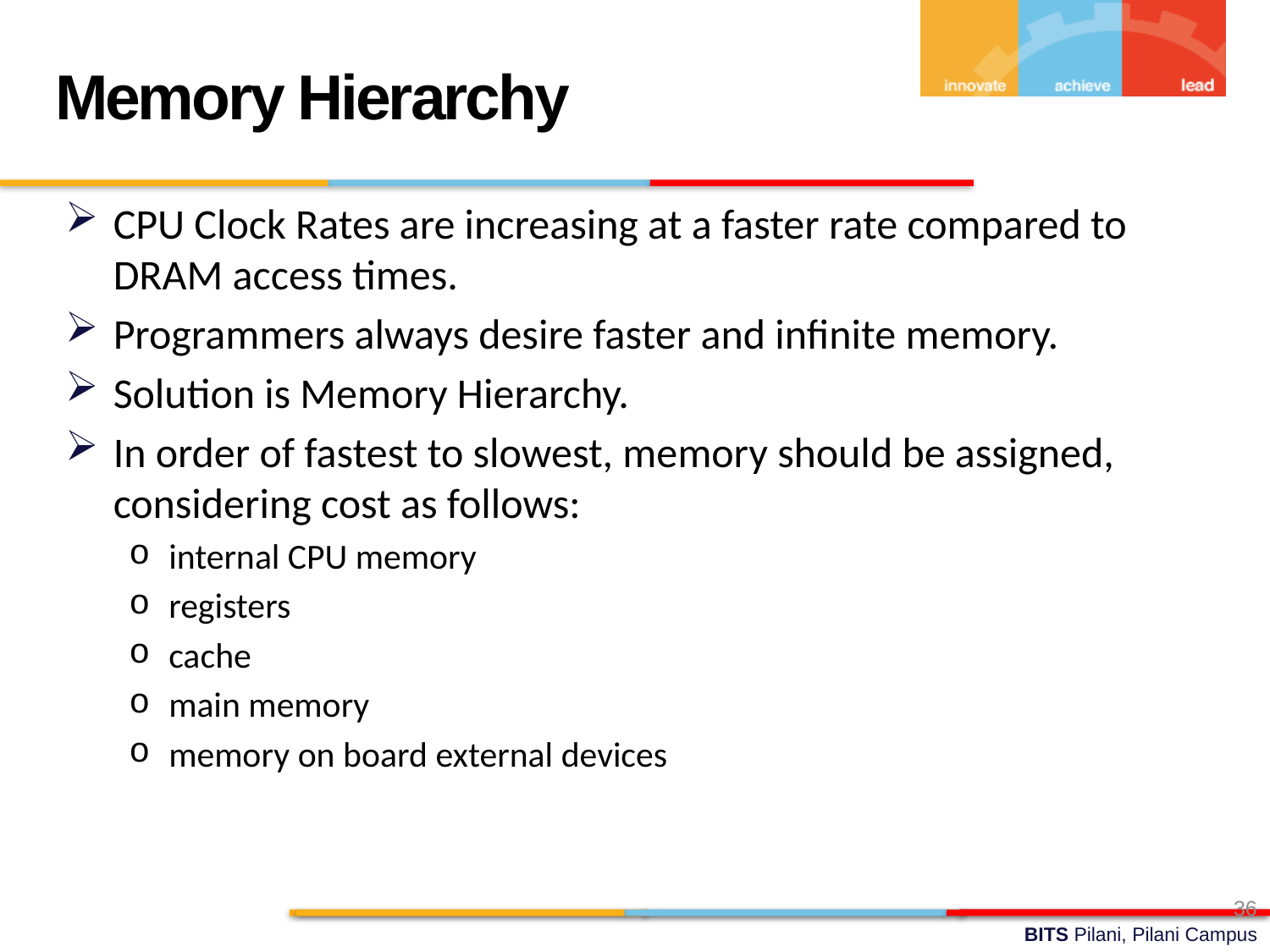

Memory Hierarchy
CPU Clock Rates are increasing at a faster rate compared to DRAM access times.
Programmers always desire faster and infinite memory.
Solution is Memory Hierarchy.
In order of fastest to slowest, memory should be assigned, considering cost as follows:
internal CPU memory
registers
cache
main memory
memory on board external devices

36